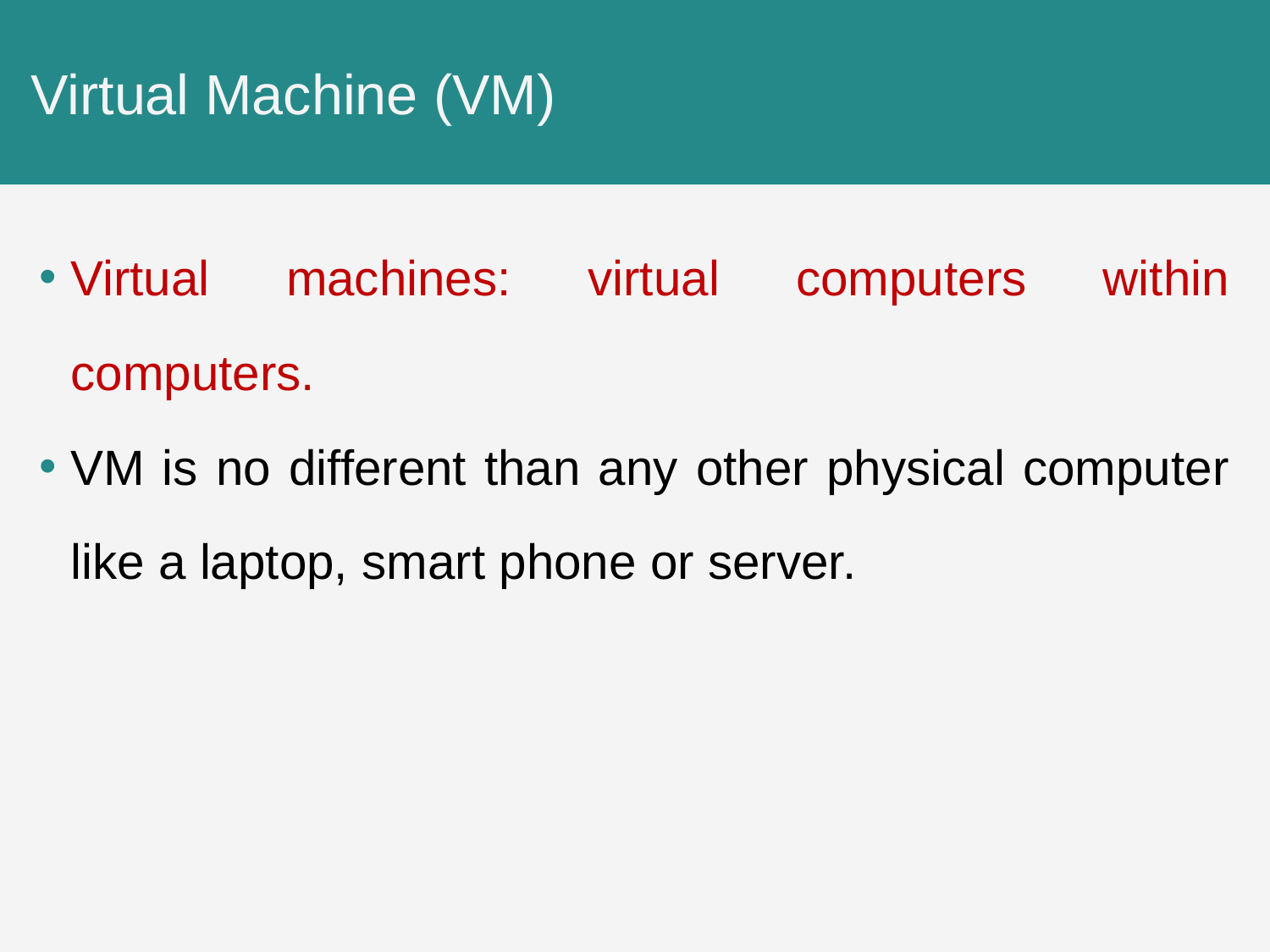

# Virtual Machine (VM)
Virtual machines: virtual computers within computers.
VM is no different than any other physical computer like a laptop, smart phone or server.